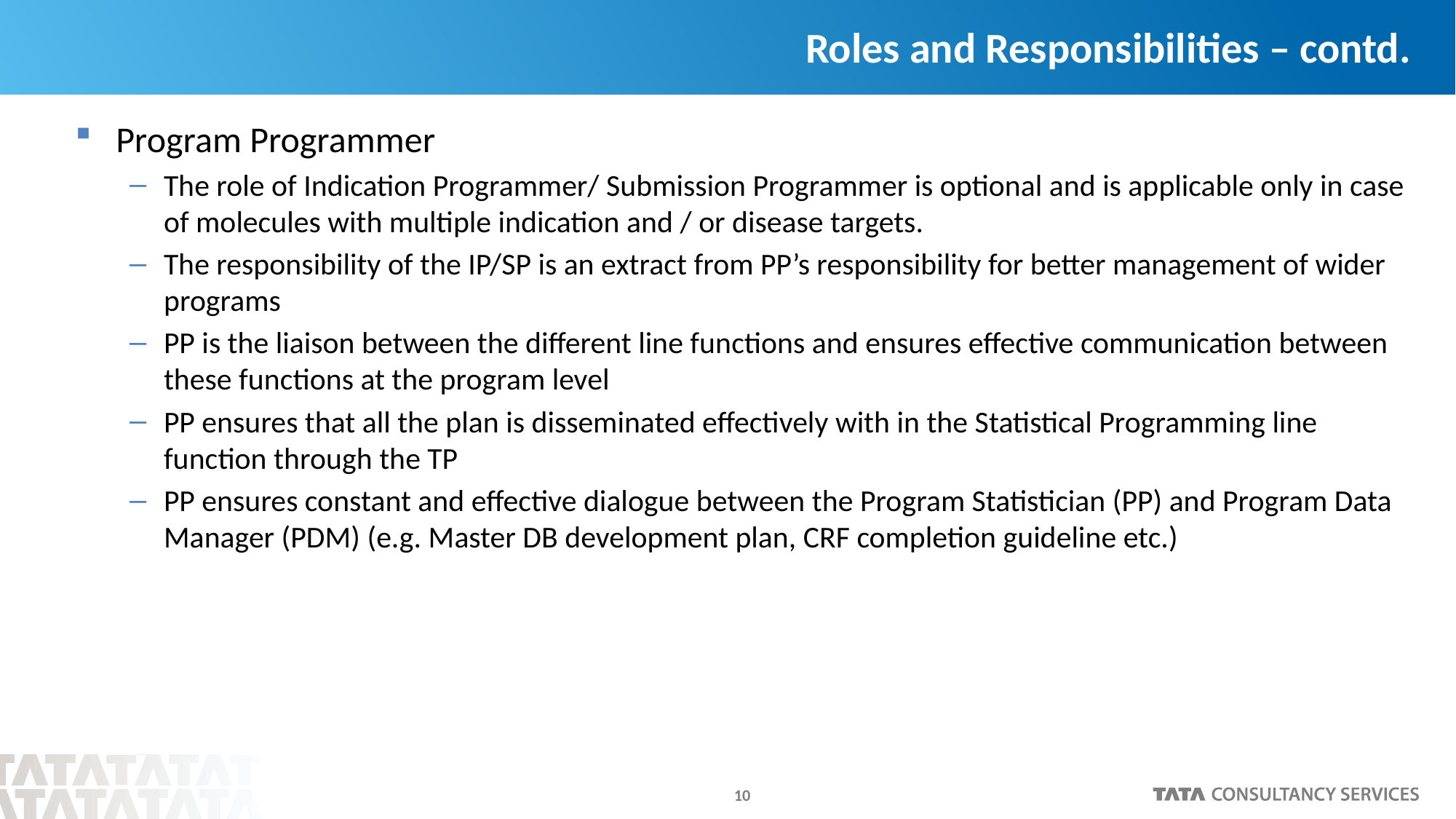

# Roles and Responsibilities – contd.
Program Programmer
The role of Indication Programmer/ Submission Programmer is optional and is applicable only in case of molecules with multiple indication and / or disease targets.
The responsibility of the IP/SP is an extract from PP’s responsibility for better management of wider programs
PP is the liaison between the different line functions and ensures effective communication between these functions at the program level
PP ensures that all the plan is disseminated effectively with in the Statistical Programming line function through the TP
PP ensures constant and effective dialogue between the Program Statistician (PP) and Program Data Manager (PDM) (e.g. Master DB development plan, CRF completion guideline etc.)